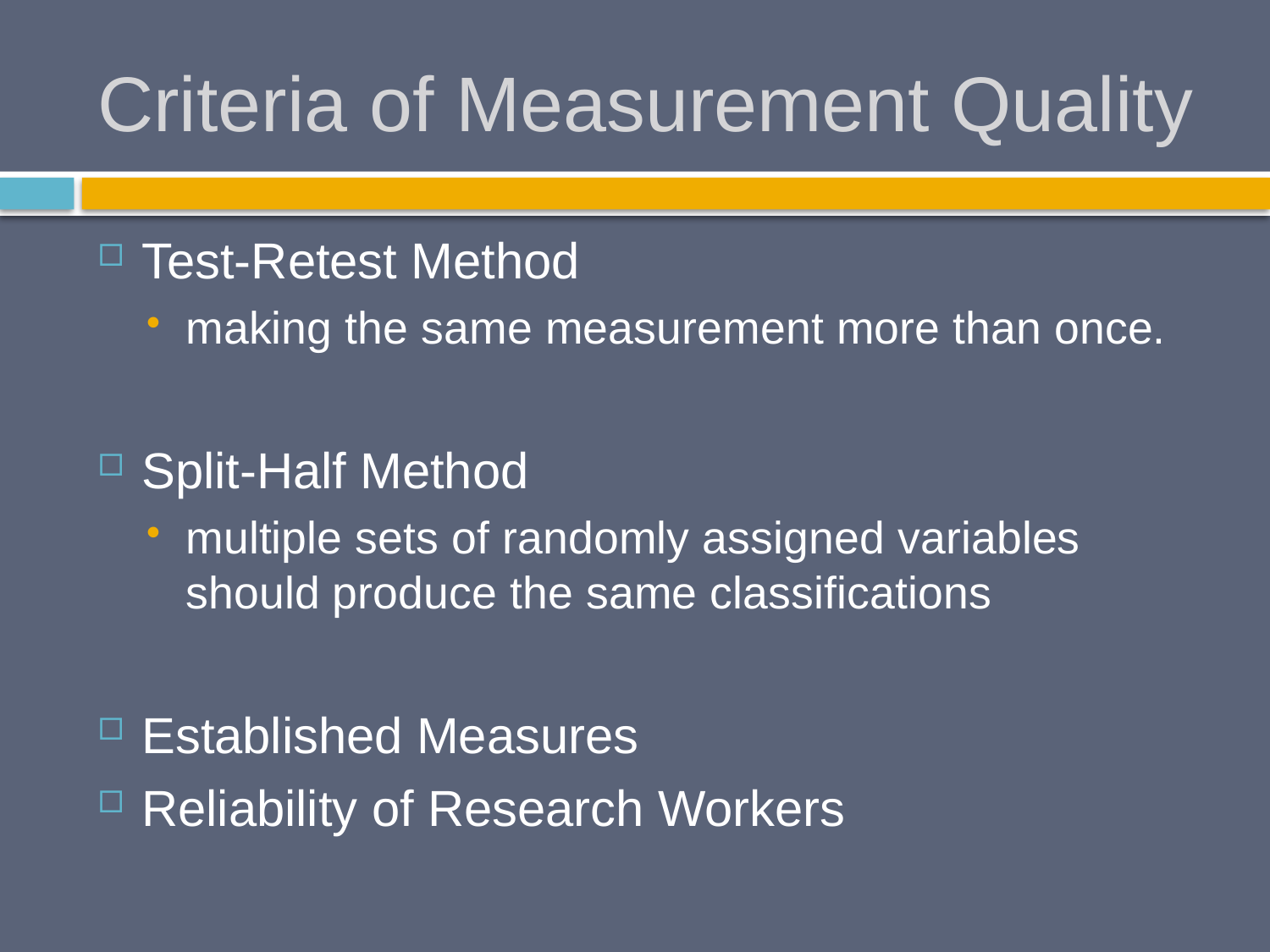

# Criteria of Measurement Quality
Test-Retest Method
making the same measurement more than once.

Split-Half Method
multiple sets of randomly assigned variables should produce the same classifications

Established Measures
Reliability of Research Workers